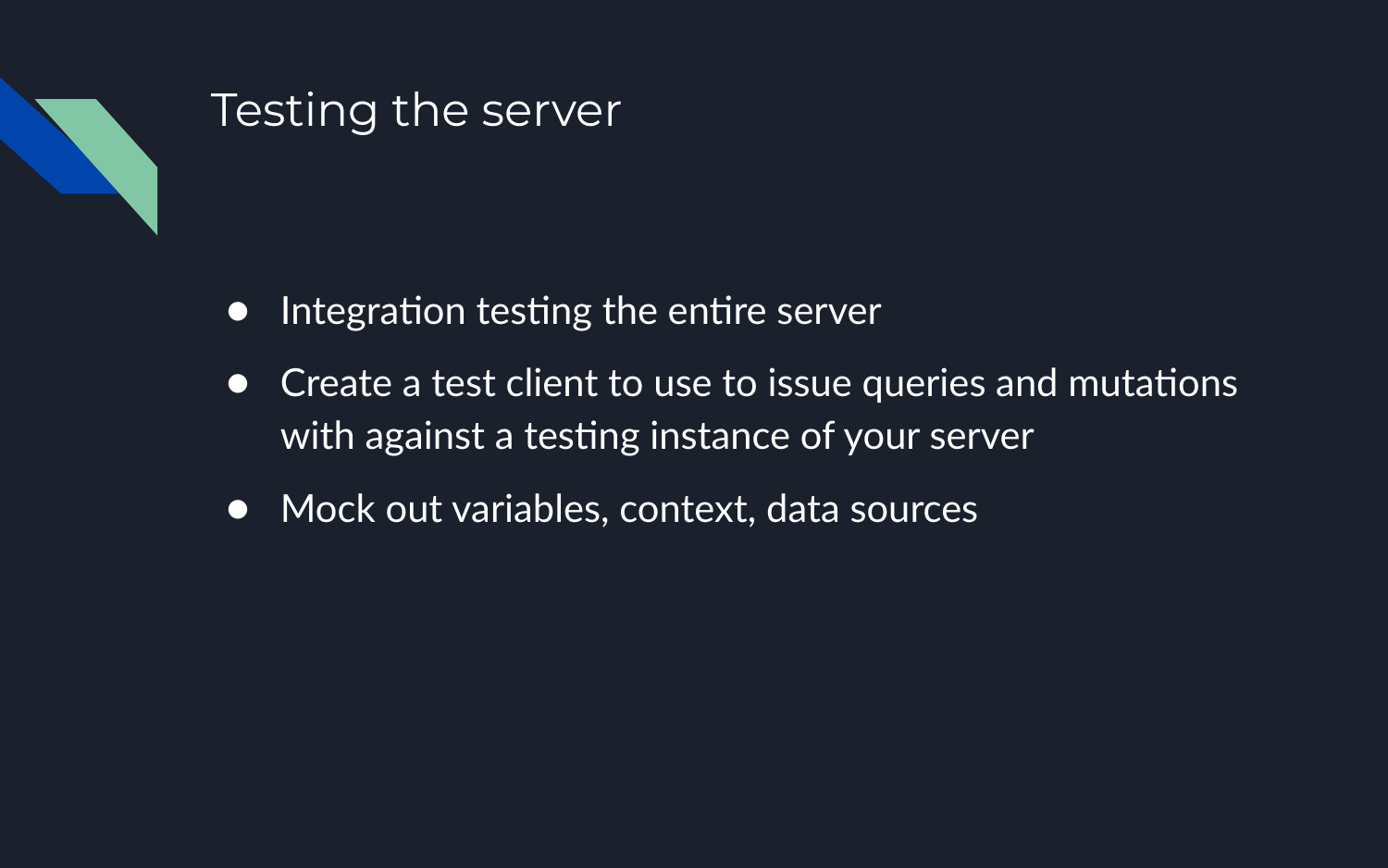

# Testing the server
Integration testing the entire server
Create a test client to use to issue queries and mutations with against a testing instance of your server
Mock out variables, context, data sources